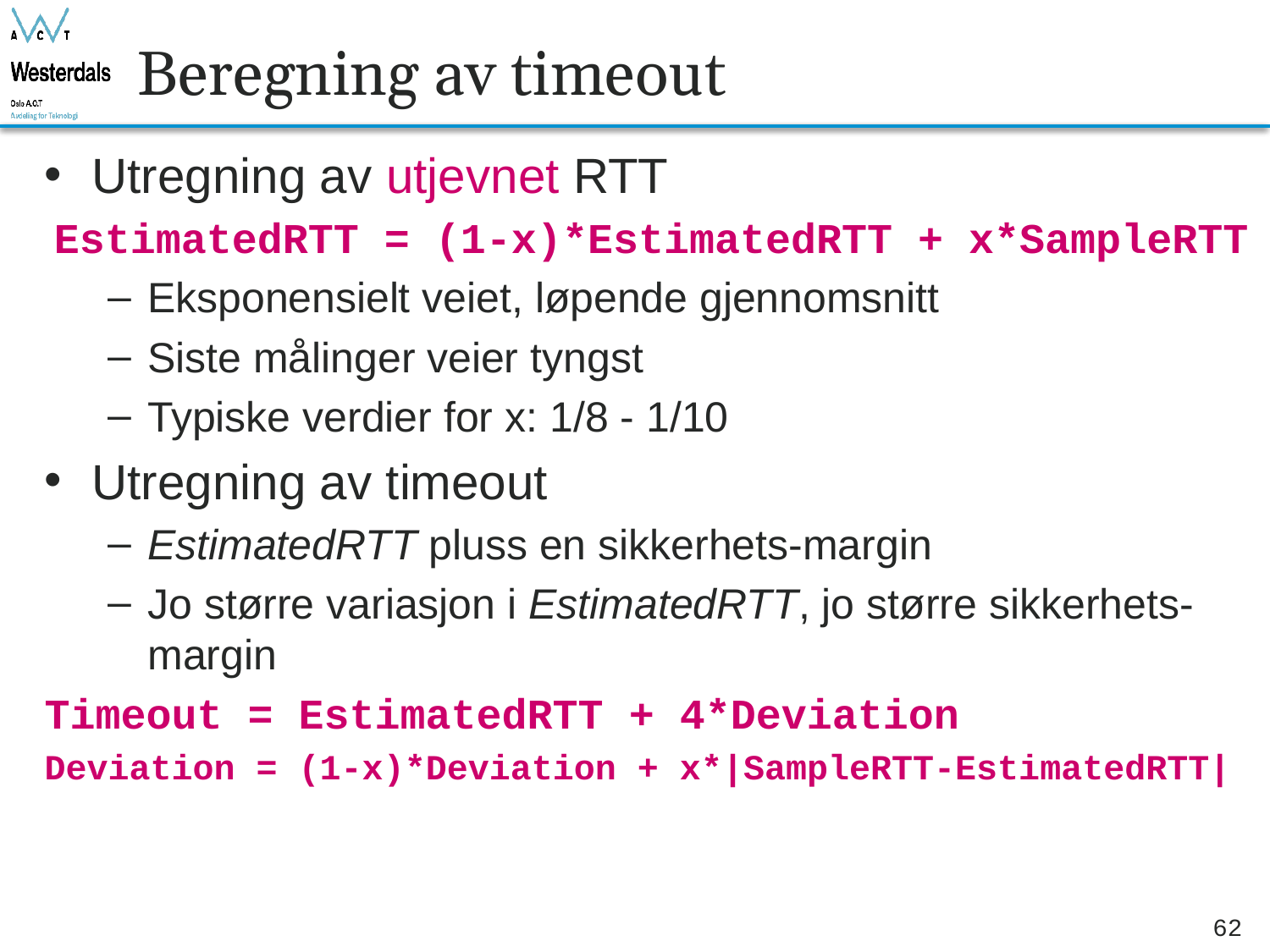

# Beregning av timeout
Utregning av utjevnet RTT
EstimatedRTT = (1-x)*EstimatedRTT + x*SampleRTT
Eksponensielt veiet, løpende gjennomsnitt
Siste målinger veier tyngst
Typiske verdier for x: 1/8 - 1/10
Utregning av timeout
EstimatedRTT pluss en sikkerhets-margin
Jo større variasjon i EstimatedRTT, jo større sikkerhets-margin
Timeout = EstimatedRTT + 4*Deviation
Deviation = (1-x)*Deviation + x*|SampleRTT-EstimatedRTT|

62